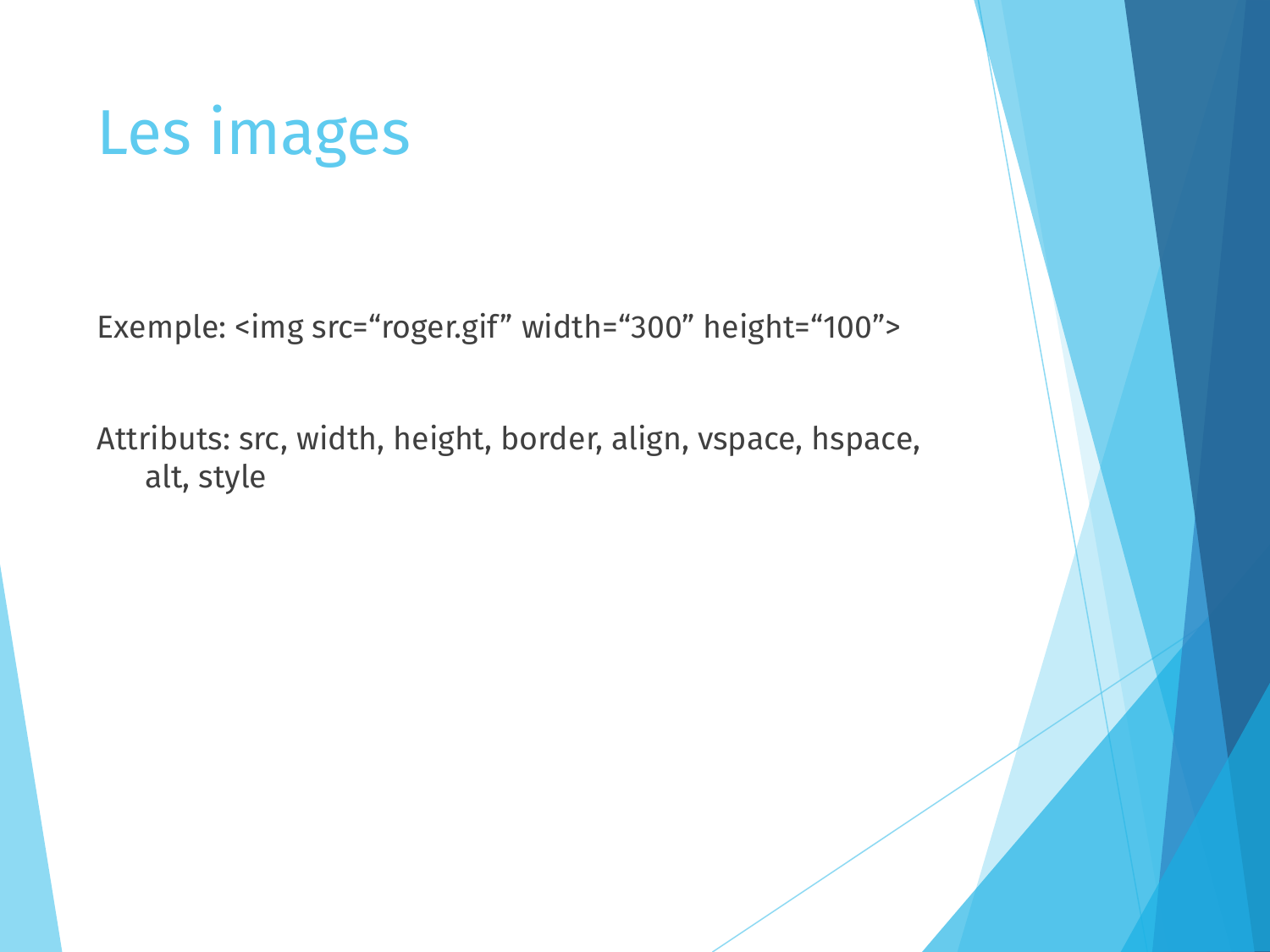

# Les images
Exemple: <img src=“roger.gif” width=“300” height=“100”>

Attributs: src, width, height, border, align, vspace, hspace, alt, style